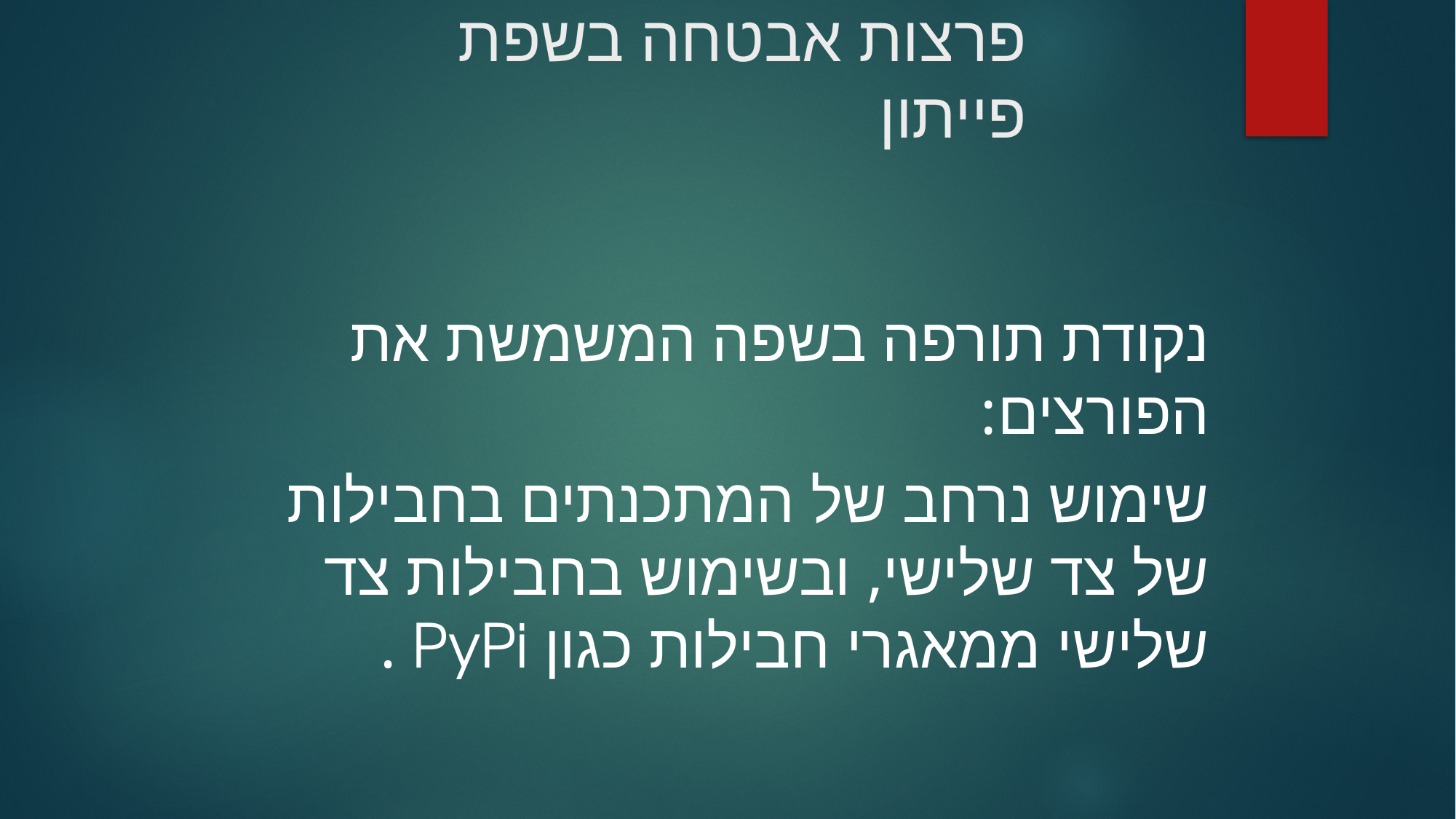

פרצות אבטחה בשפת פייתון
נקודת תורפה בשפה המשמשת את הפורצים:
שימוש נרחב של המתכנתים בחבילות של צד שלישי, ובשימוש בחבילות צד שלישי ממאגרי חבילות כגון PyPi .